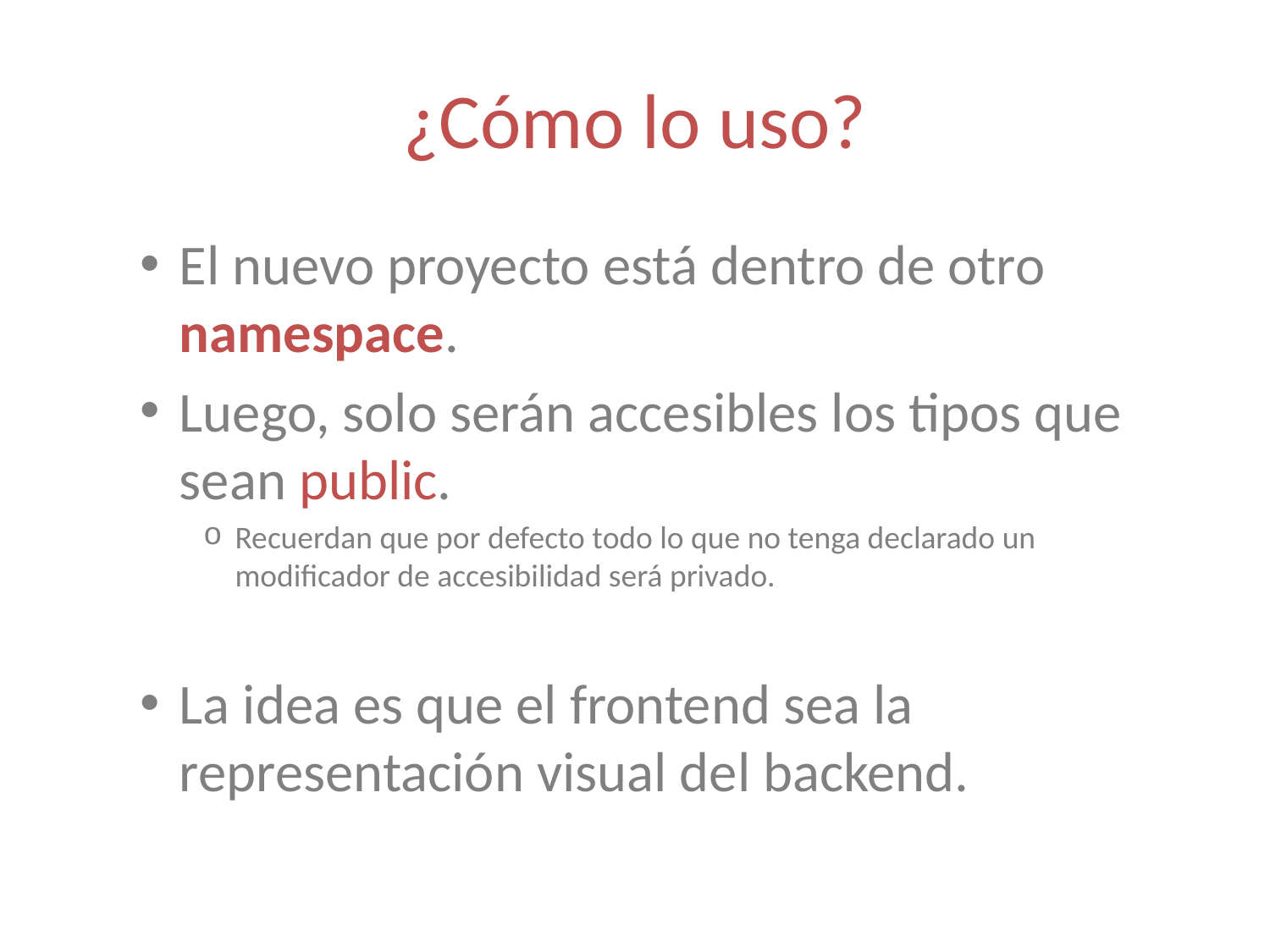

# ¿Cómo lo uso?
El nuevo proyecto está dentro de otro namespace.
Luego, solo serán accesibles los tipos que sean public.
Recuerdan que por defecto todo lo que no tenga declarado un modificador de accesibilidad será privado.

La idea es que el frontend sea la representación visual del backend.